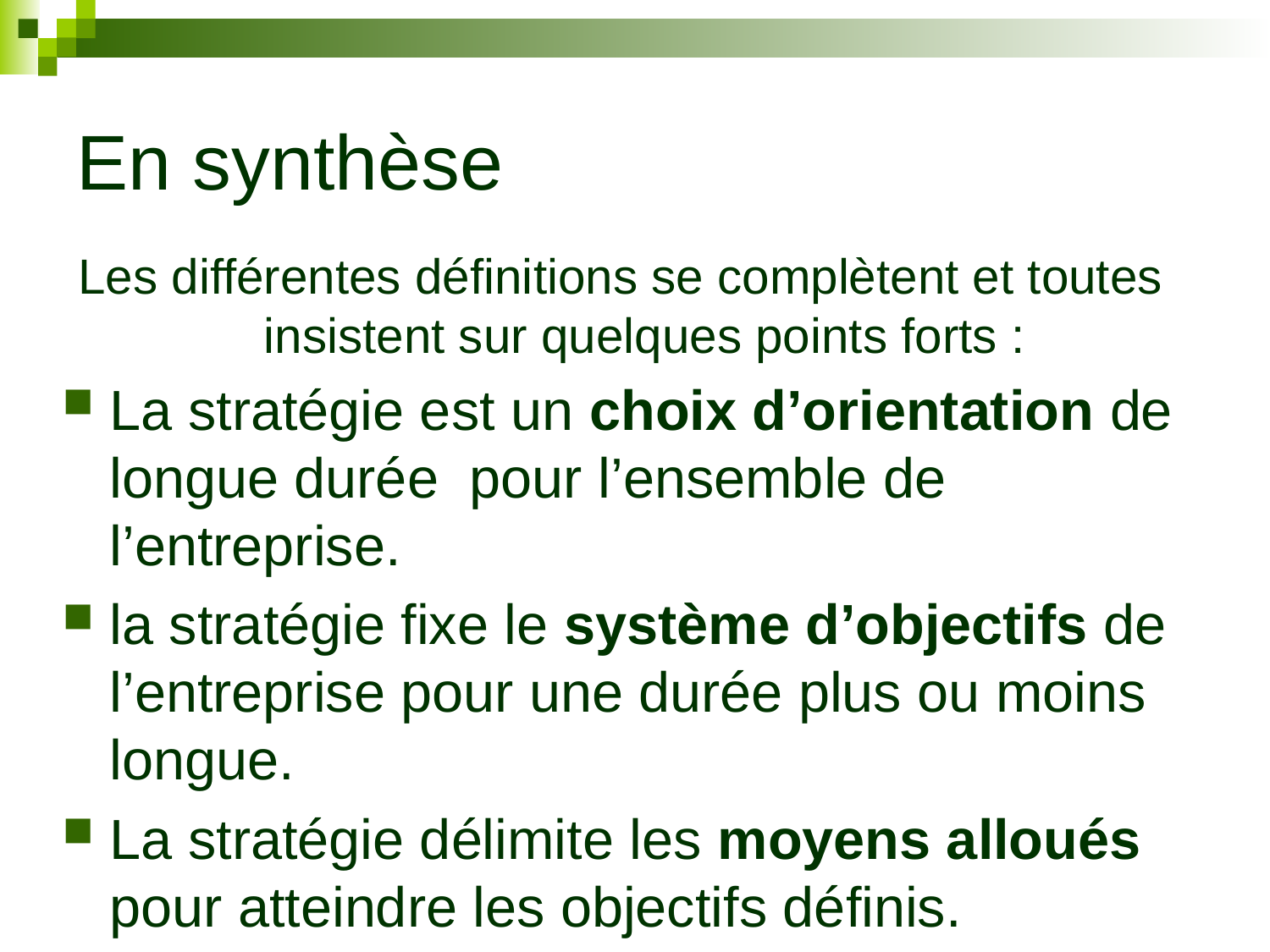

# En synthèse
Les différentes définitions se complètent et toutes insistent sur quelques points forts :
La stratégie est un choix d’orientation de longue durée  pour l’ensemble de l’entreprise.
la stratégie fixe le système d’objectifs de l’entreprise pour une durée plus ou moins longue.
La stratégie délimite les moyens alloués pour atteindre les objectifs définis.